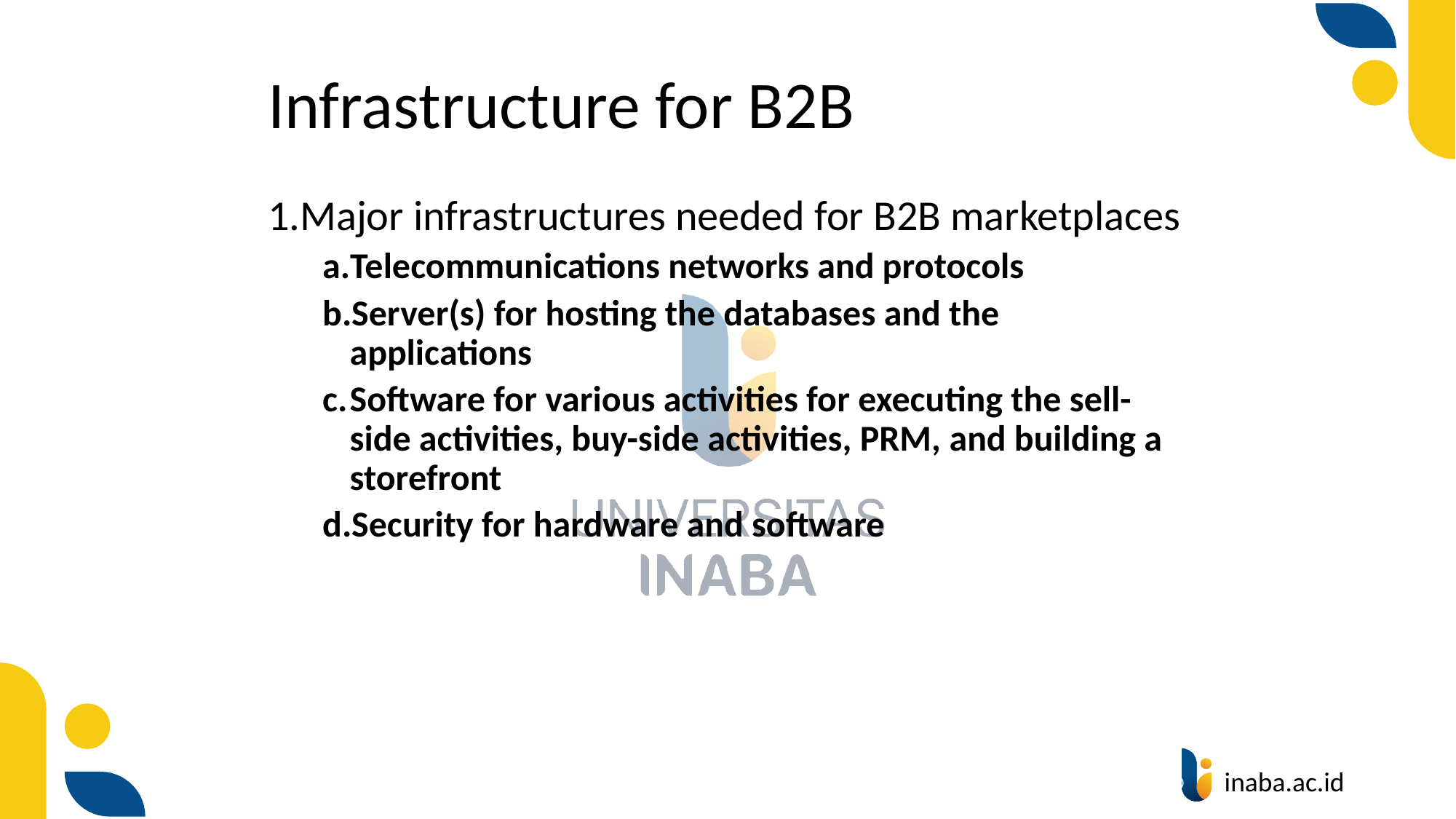

# Infrastructure for B2B
Major infrastructures needed for B2B marketplaces
Telecommunications networks and protocols
Server(s) for hosting the databases and the applications
Software for various activities for executing the sell-side activities, buy-side activities, PRM, and building a storefront
Security for hardware and software
80
© Prentice Hall 2004